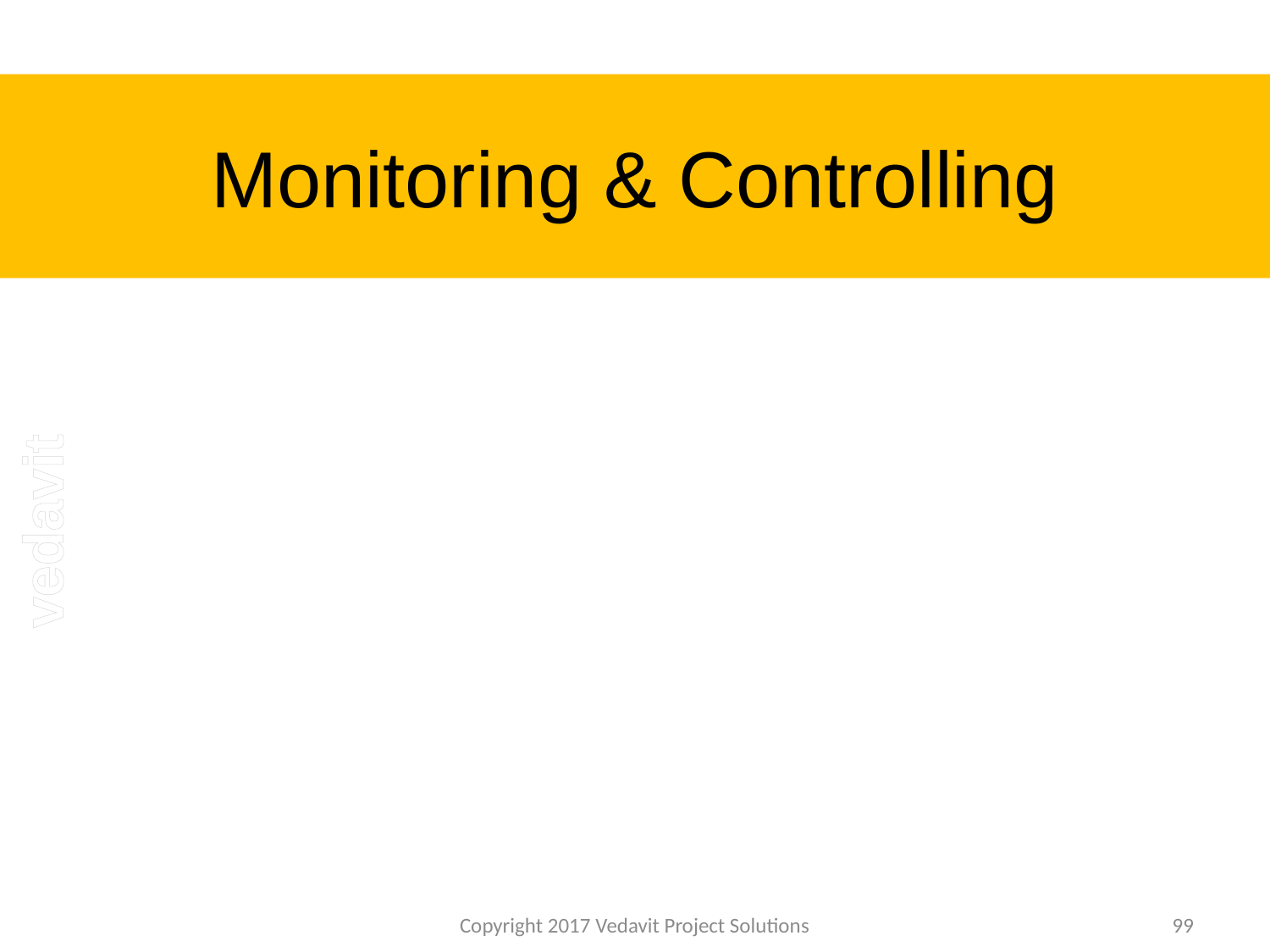

# Monitoring & Controlling

Copyright 2017 Vedavit Project Solutions
99